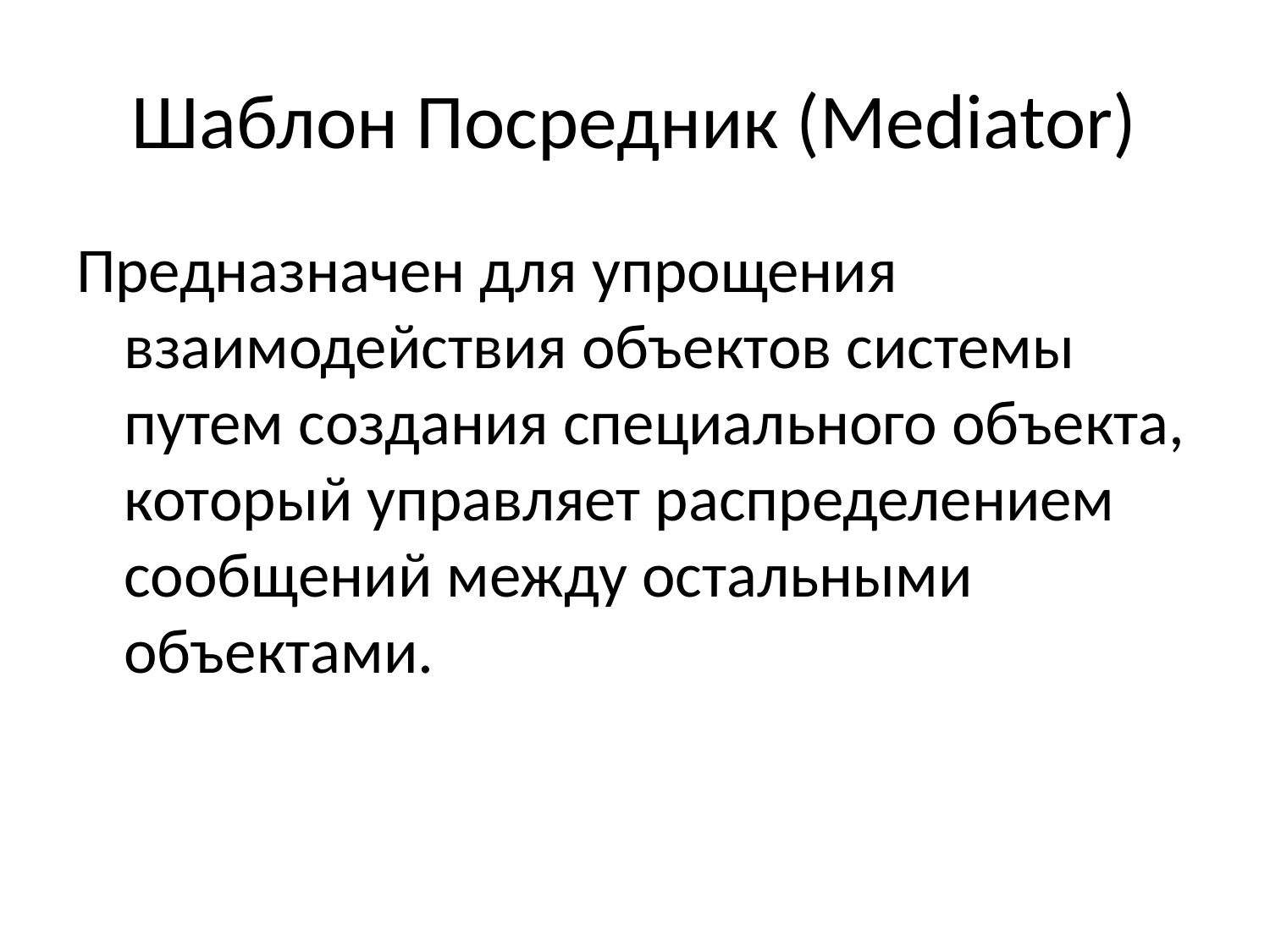

# Шаблон Посредник (Mediator)
Предназначен для упрощения взаимодействия объектов системы путем создания специального объекта, который управляет распределением сообщений между остальными объектами.